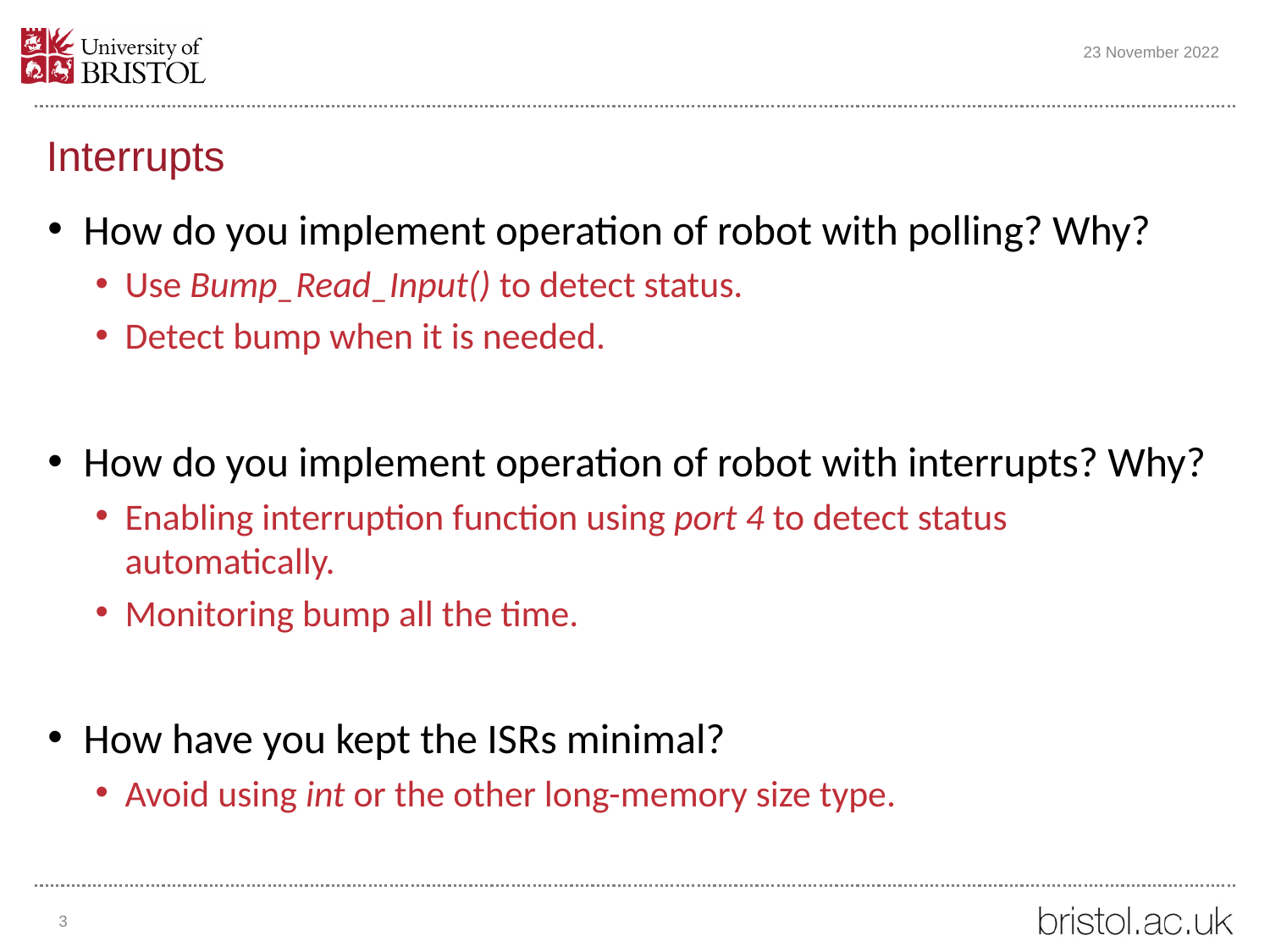

23 November 2022
# Interrupts
How do you implement operation of robot with polling? Why?
Use Bump_Read_Input() to detect status.
Detect bump when it is needed.

How do you implement operation of robot with interrupts? Why?
Enabling interruption function using port 4 to detect status automatically.
Monitoring bump all the time.

How have you kept the ISRs minimal?
Avoid using int or the other long-memory size type.
3